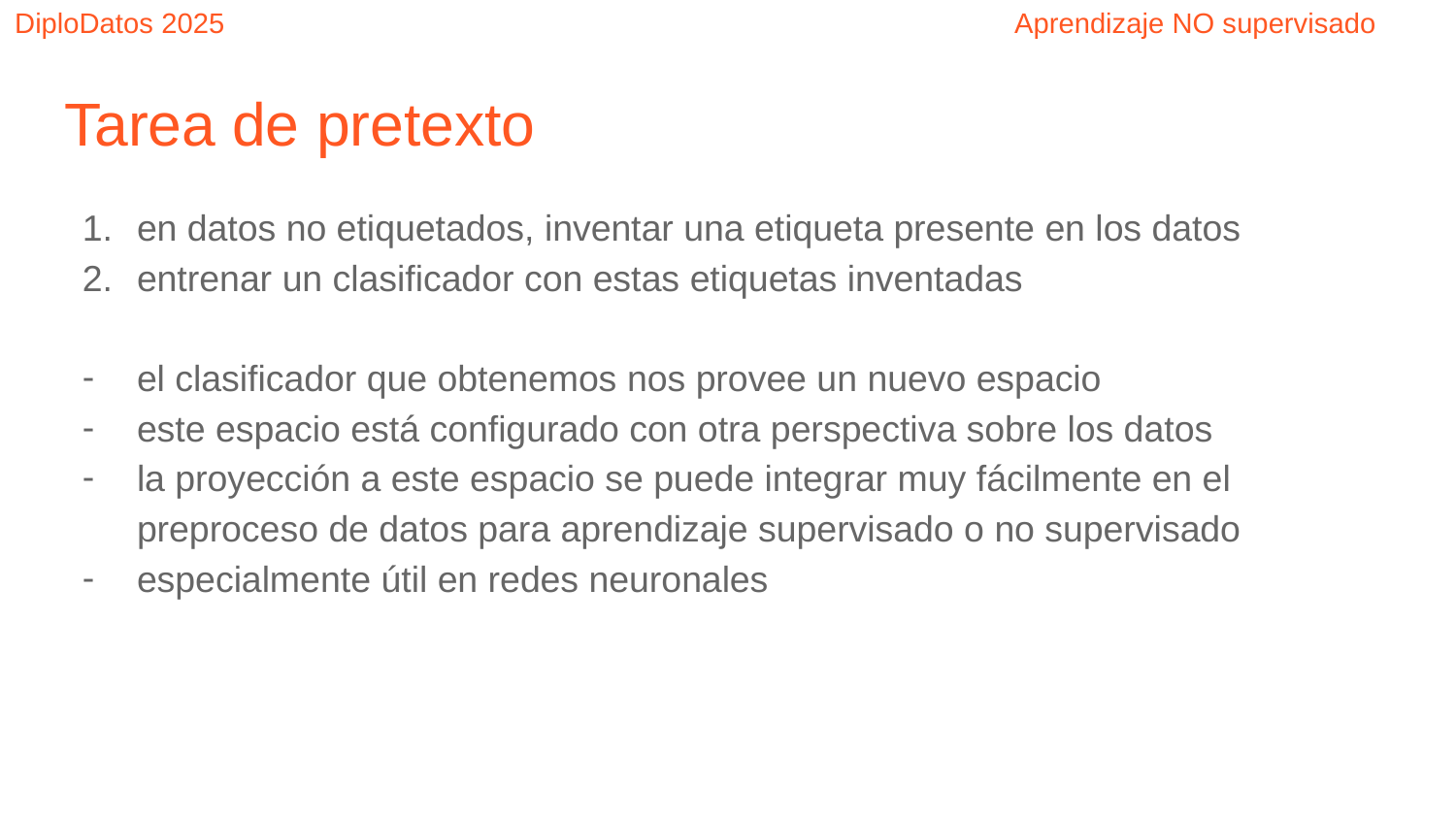

Tarea de pretexto
en datos no etiquetados, inventar una etiqueta presente en los datos
entrenar un clasificador con estas etiquetas inventadas

el clasificador que obtenemos nos provee un nuevo espacio
este espacio está configurado con otra perspectiva sobre los datos
la proyección a este espacio se puede integrar muy fácilmente en el preproceso de datos para aprendizaje supervisado o no supervisado
especialmente útil en redes neuronales